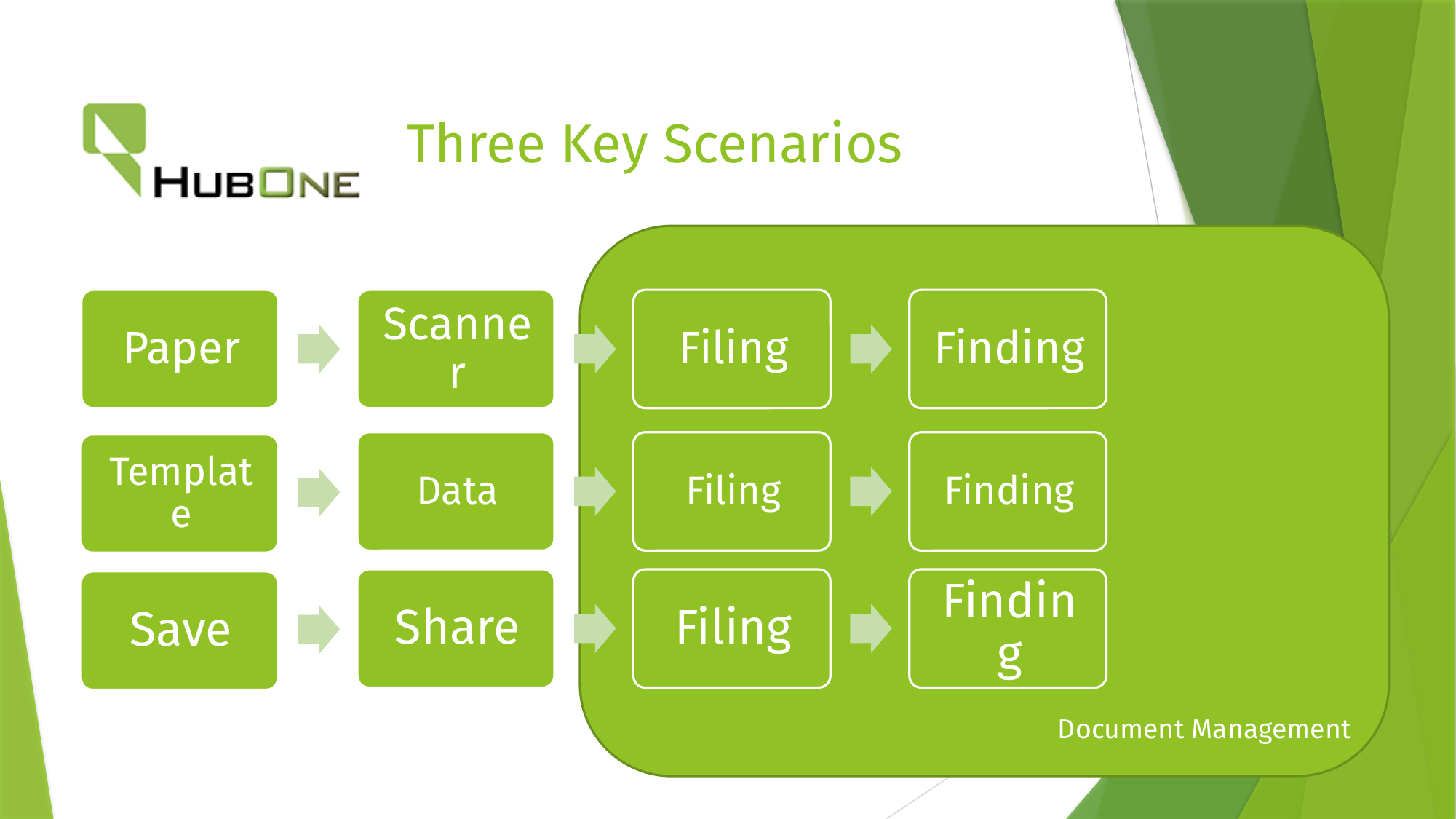

# Three Key Scenarios
Document Management
Paper

Scanner

Filing

Finding
Template

Data

Filing

Finding
Save

Share

Filing

Finding